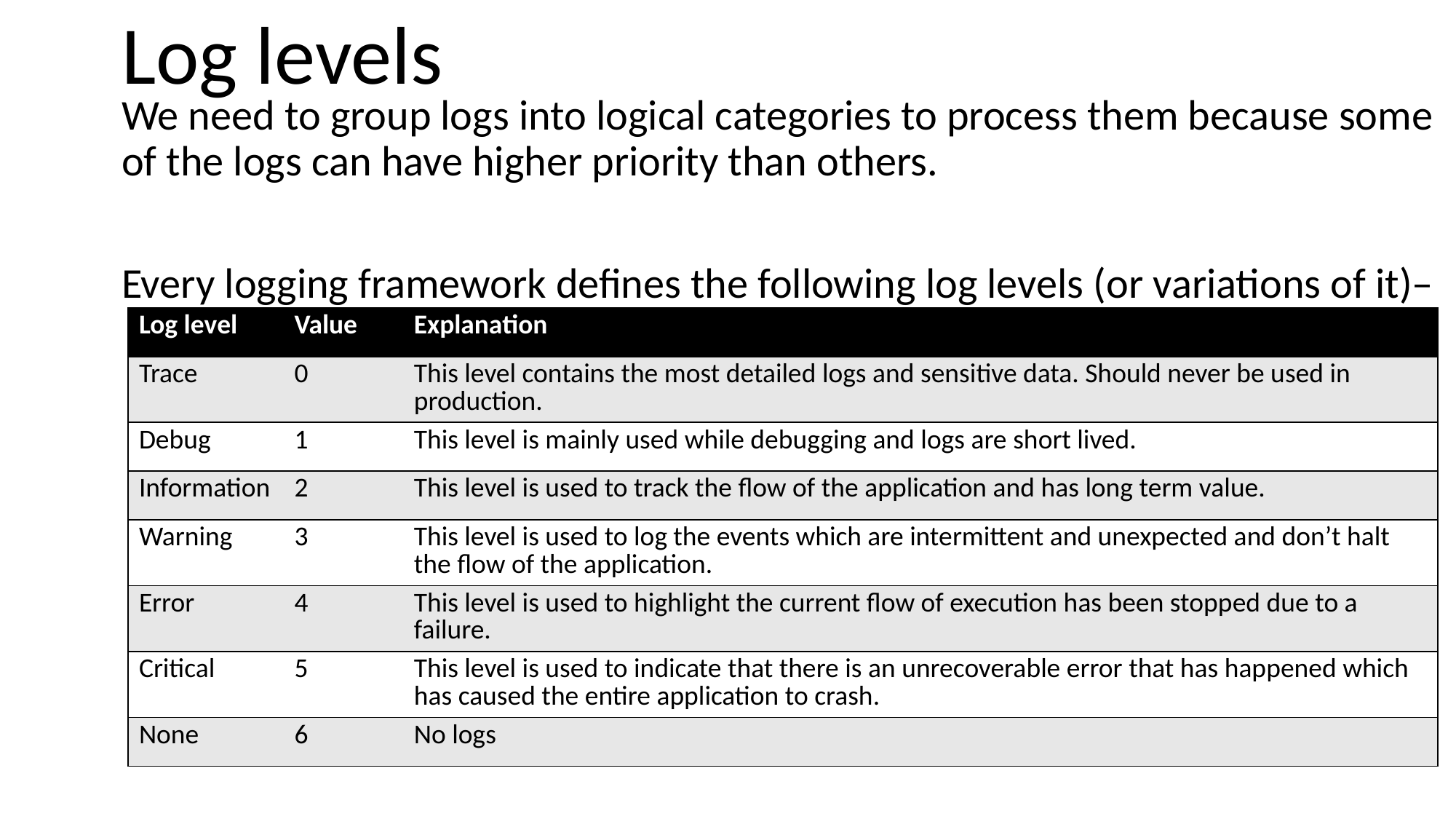

# Log levels
We need to group logs into logical categories to process them because some of the logs can have higher priority than others.

Every logging framework defines the following log levels (or variations of it)–

| Log level | Value | Explanation |
| --- | --- | --- |
| Trace | 0 | This level contains the most detailed logs and sensitive data. Should never be used in production. |
| Debug | 1 | This level is mainly used while debugging and logs are short lived. |
| Information | 2 | This level is used to track the flow of the application and has long term value. |
| Warning | 3 | This level is used to log the events which are intermittent and unexpected and don’t halt the flow of the application. |
| Error | 4 | This level is used to highlight the current flow of execution has been stopped due to a failure. |
| Critical | 5 | This level is used to indicate that there is an unrecoverable error that has happened which has caused the entire application to crash. |
| None | 6 | No logs |